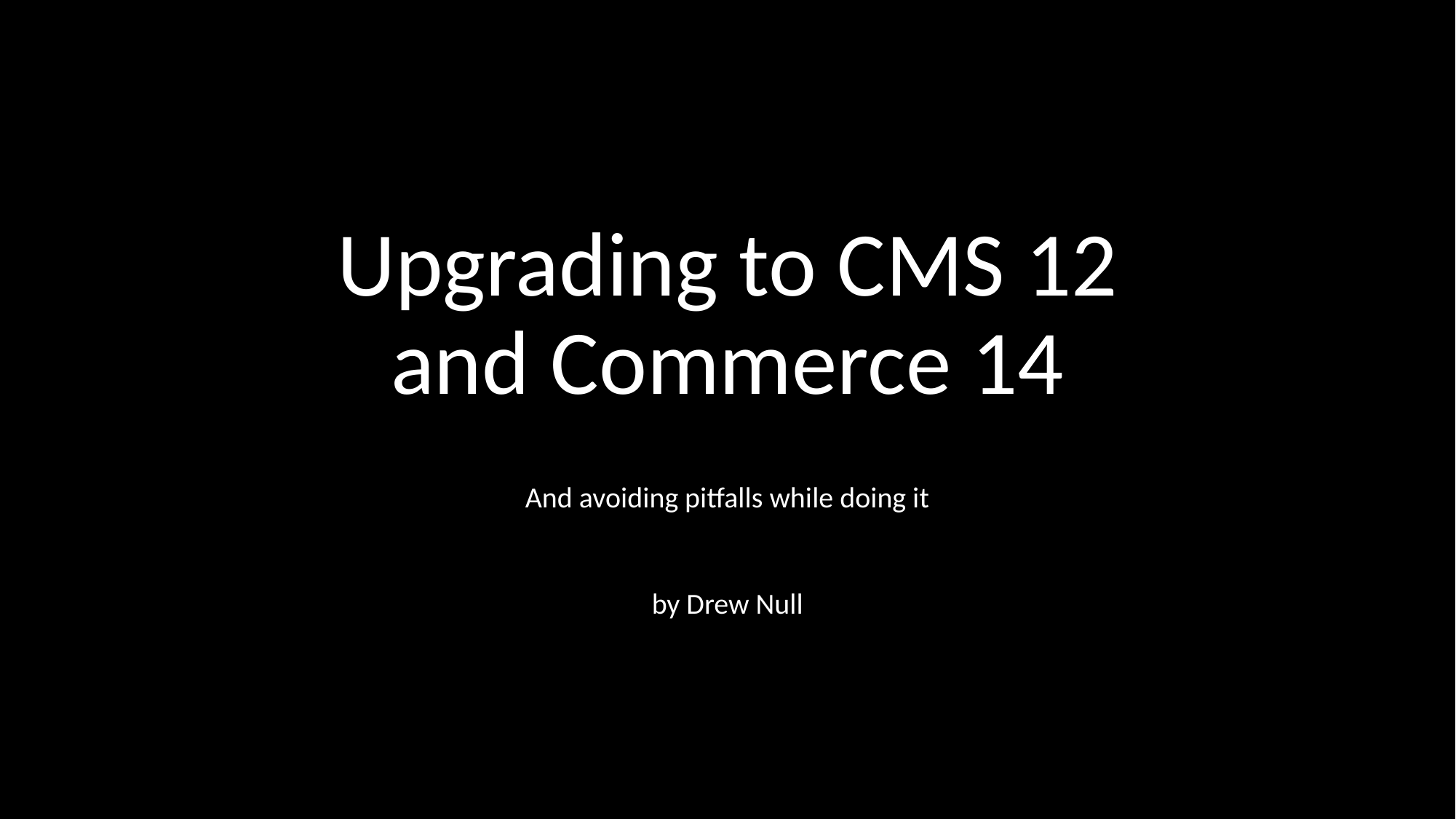

# Upgrading to CMS 12 and Commerce 14

And avoiding pitfalls while doing it
by Drew Null